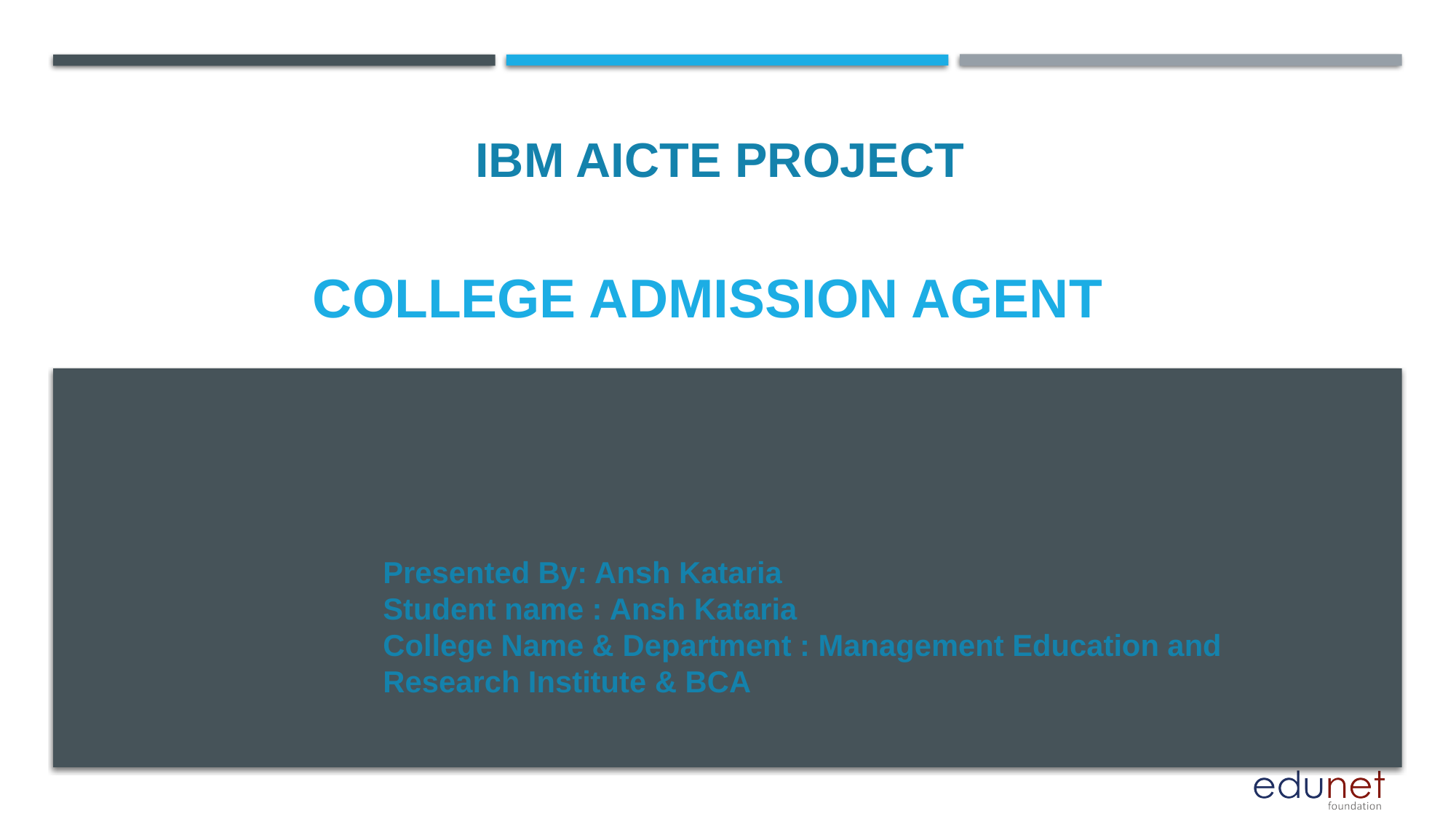

IBM AICTE PROJECT
# College admission Agent
Presented By: Ansh Kataria
Student name : Ansh Kataria
College Name & Department : Management Education and Research Institute & BCA